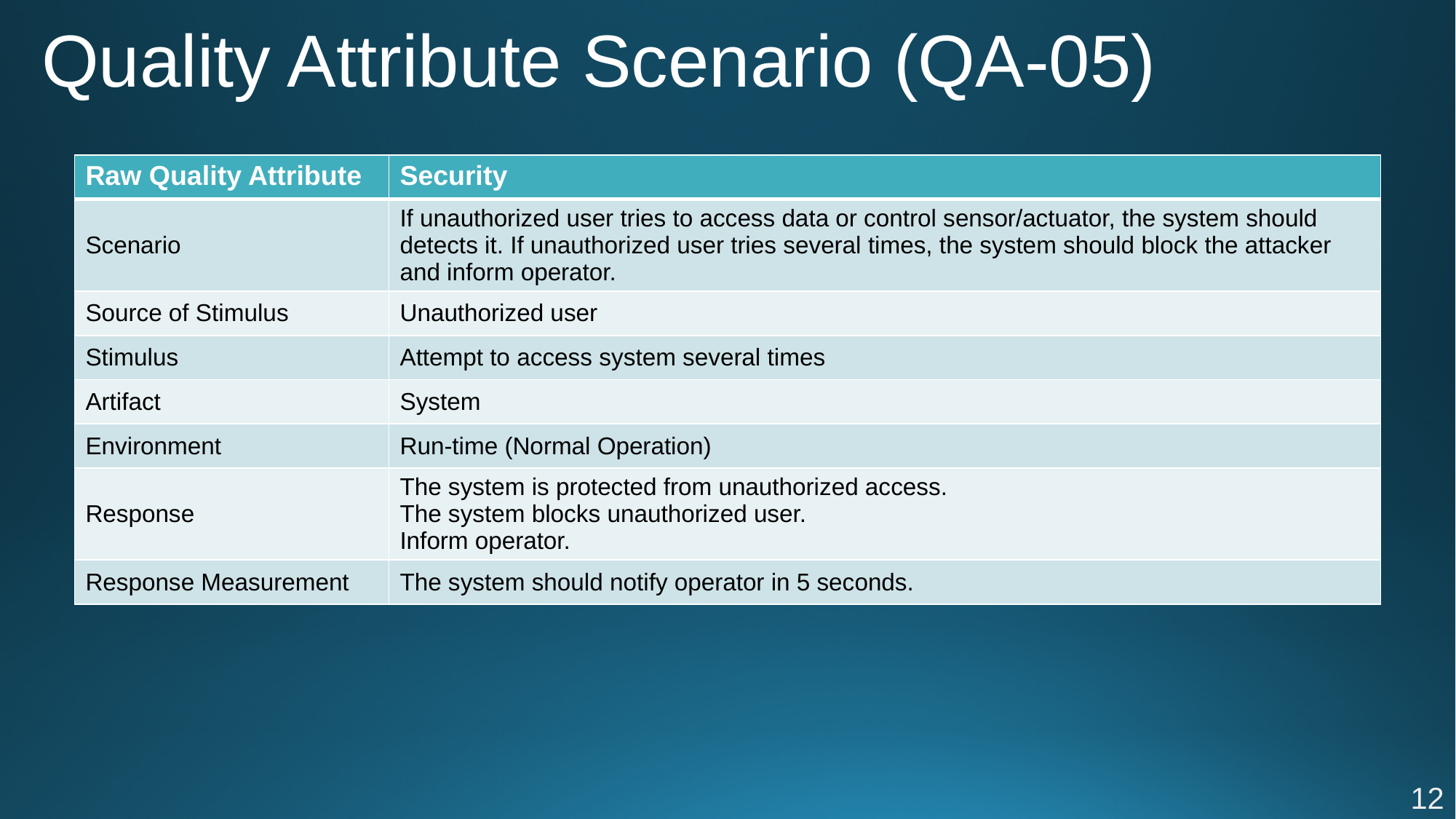

# Quality Attribute Scenario (QA-05)
| Raw Quality Attribute | Security |
| --- | --- |
| Scenario | If unauthorized user tries to access data or control sensor/actuator, the system should detects it. If unauthorized user tries several times, the system should block the attacker and inform operator. |
| Source of Stimulus | Unauthorized user |
| Stimulus | Attempt to access system several times |
| Artifact | System |
| Environment | Run-time (Normal Operation) |
| Response | The system is protected from unauthorized access. The system blocks unauthorized user. Inform operator. |
| Response Measurement | The system should notify operator in 5 seconds. |
12